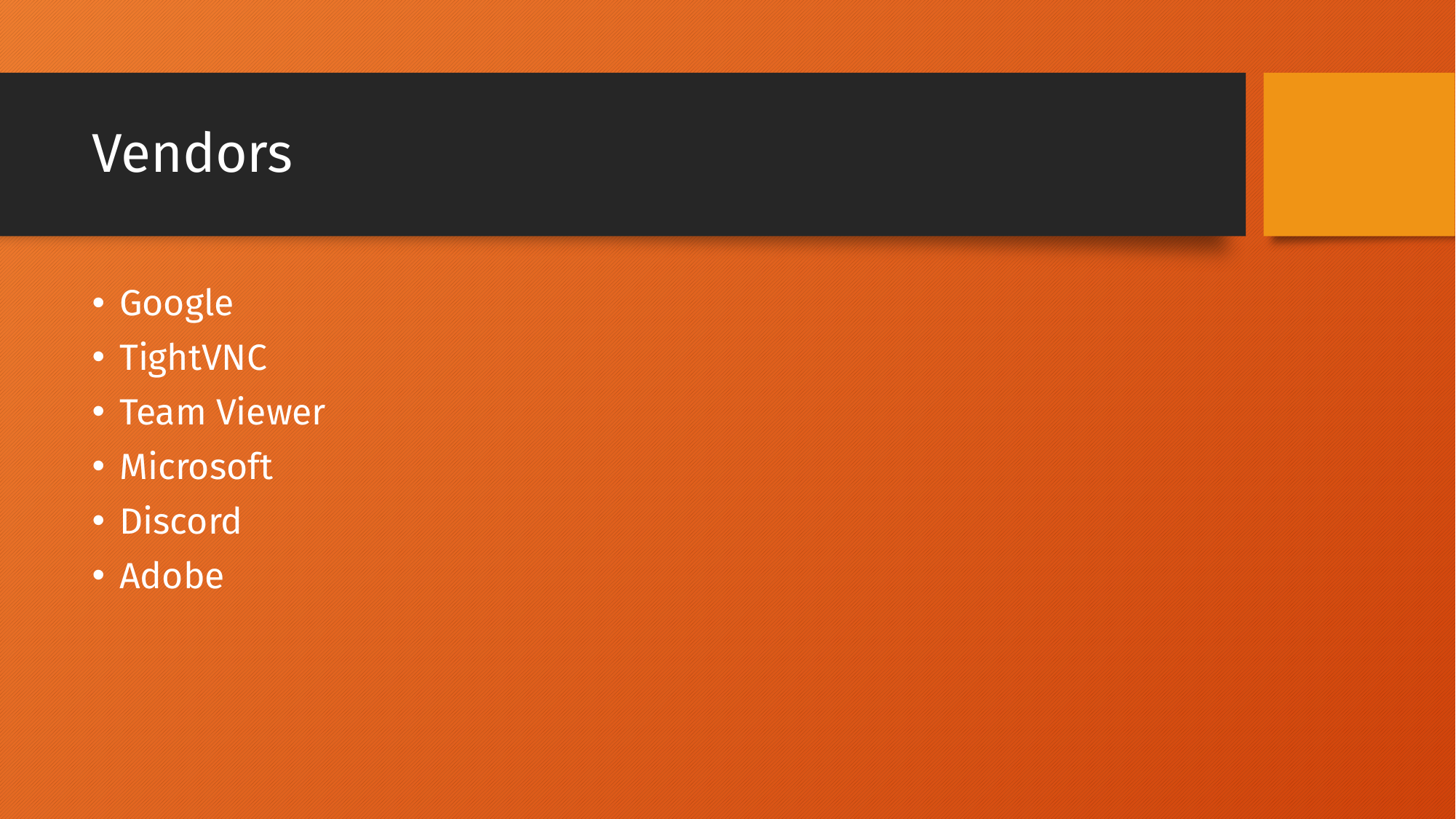

# Vendors
Google
TightVNC
Team Viewer
Microsoft
Discord
Adobe